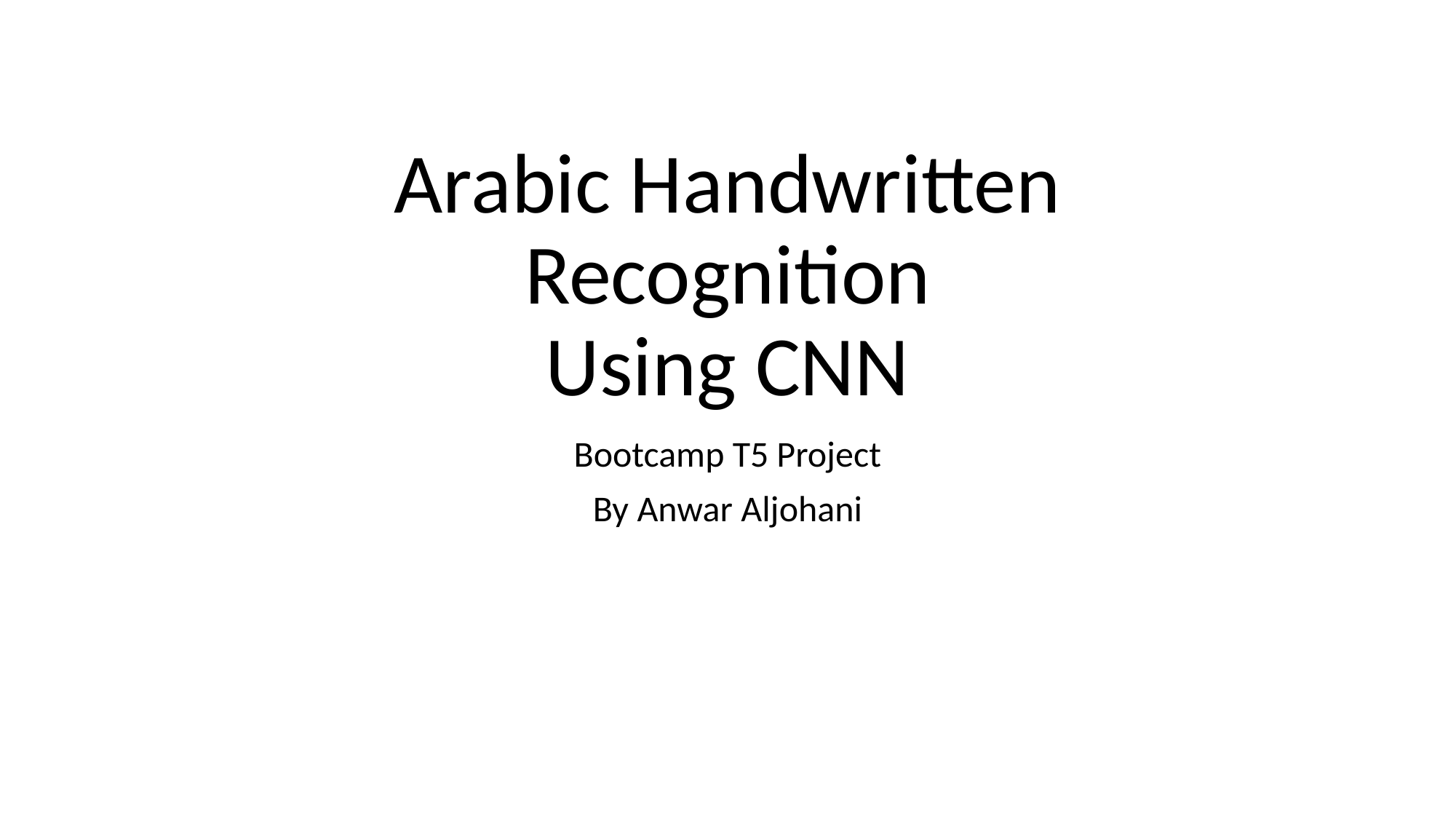

# Arabic Handwritten Recognition Using CNN
Bootcamp T5 Project
By Anwar Aljohani